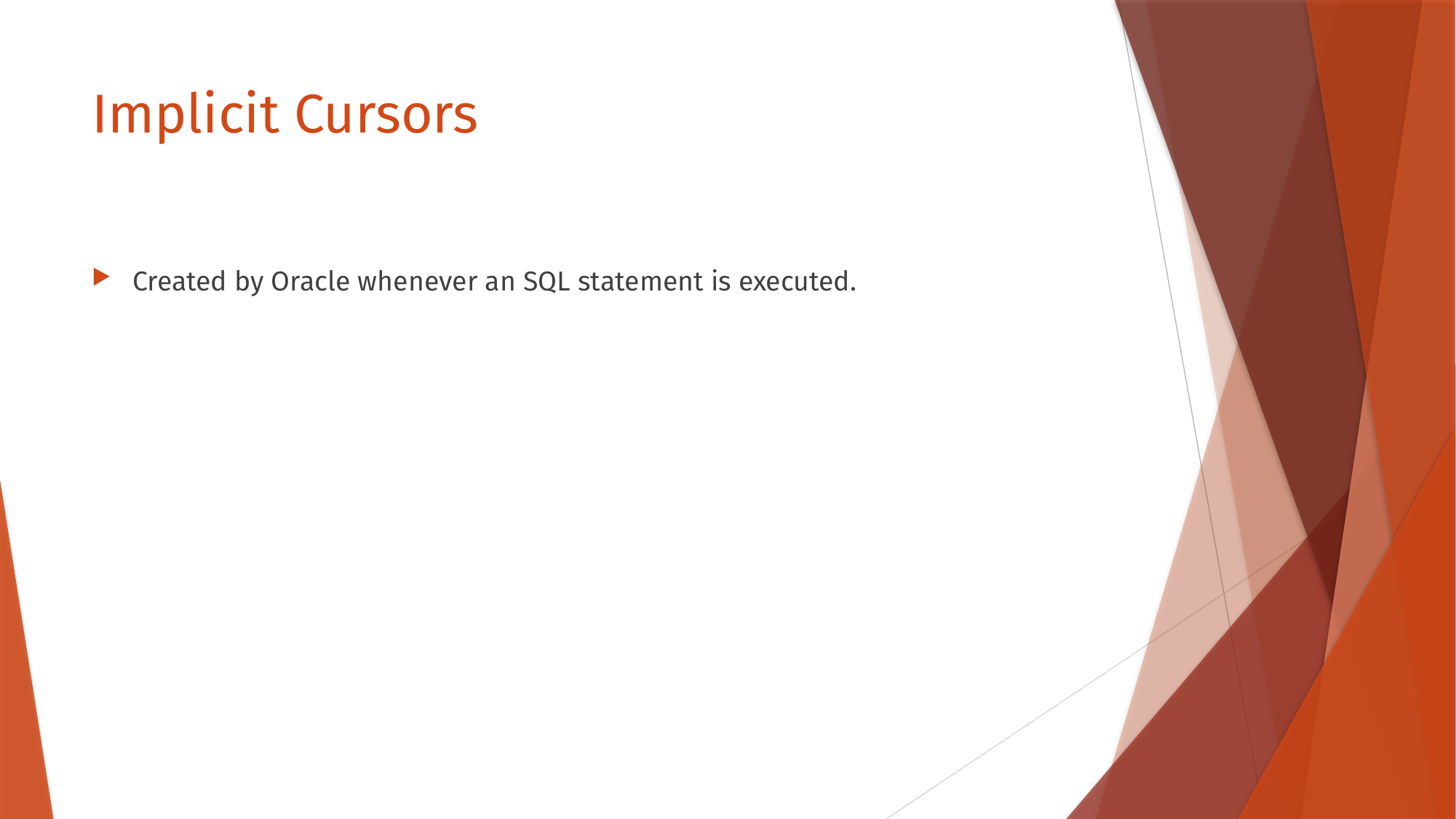

# Implicit Cursors
Created by Oracle whenever an SQL statement is executed.